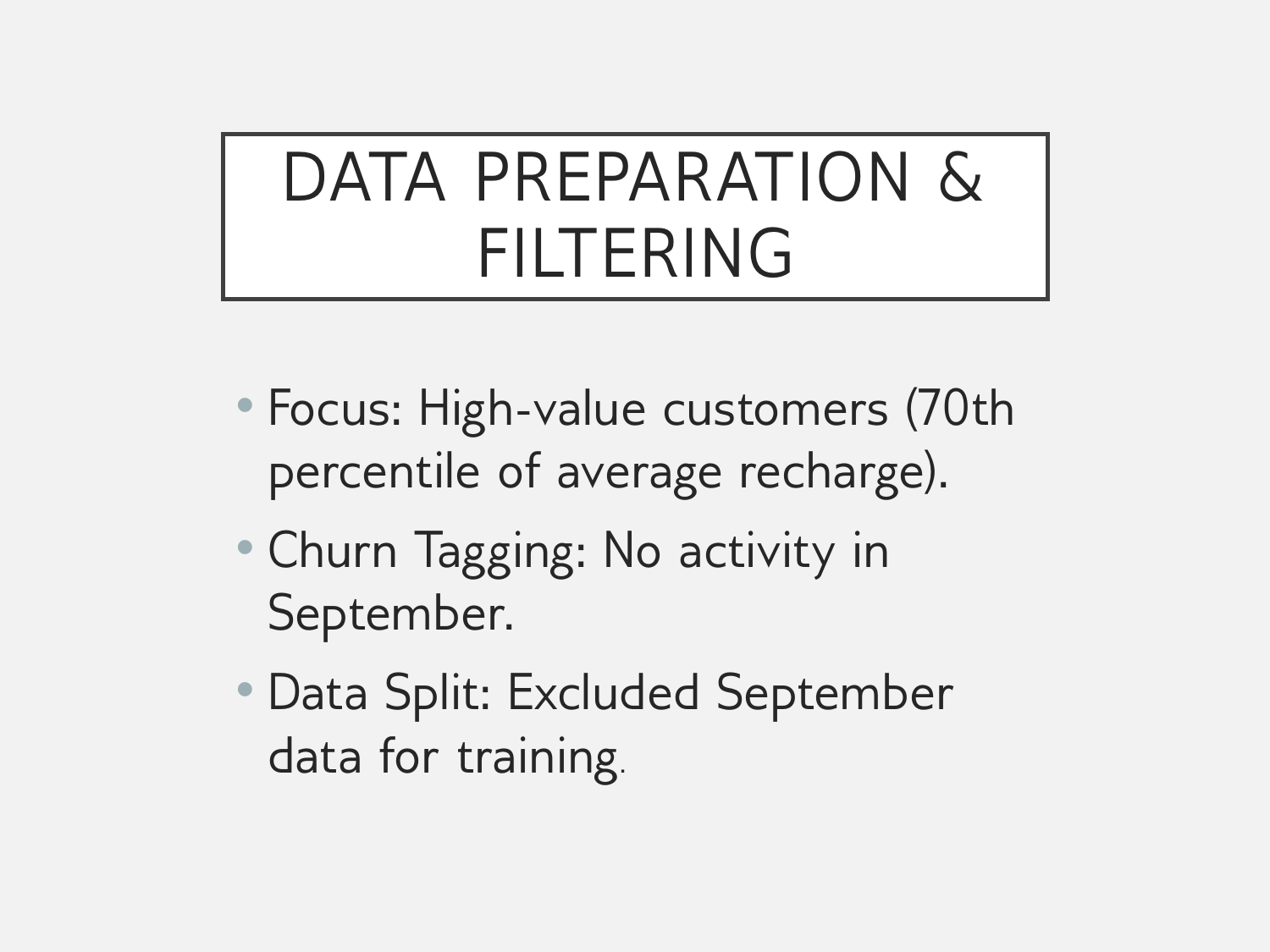

# Data Preparation & Filtering
Focus: High-value customers (70th percentile of average recharge).
Churn Tagging: No activity in September.
Data Split: Excluded September data for training.